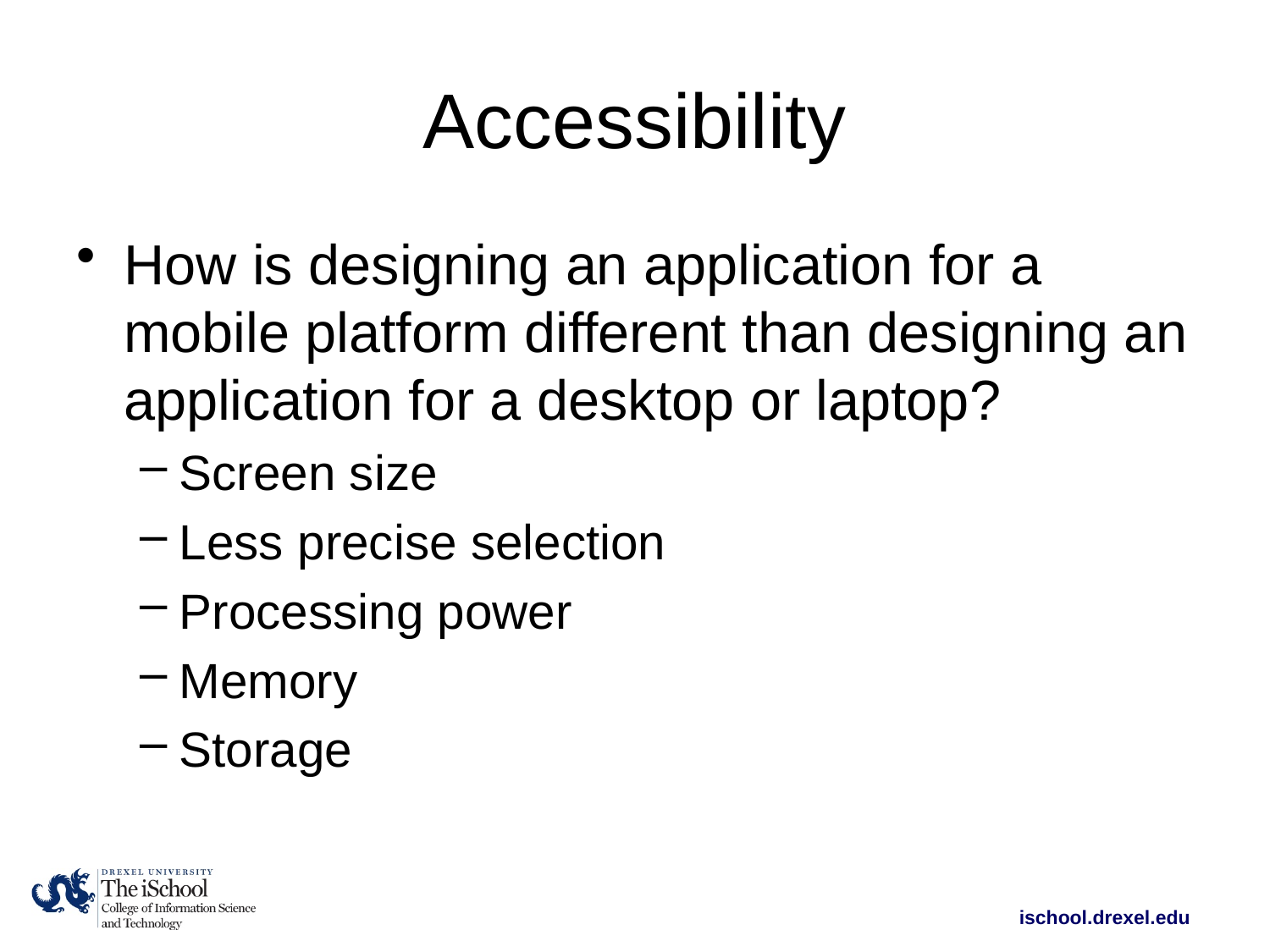

# Accessibility
How is designing an application for a mobile platform different than designing an application for a desktop or laptop?
Screen size
Less precise selection
Processing power
Memory
Storage